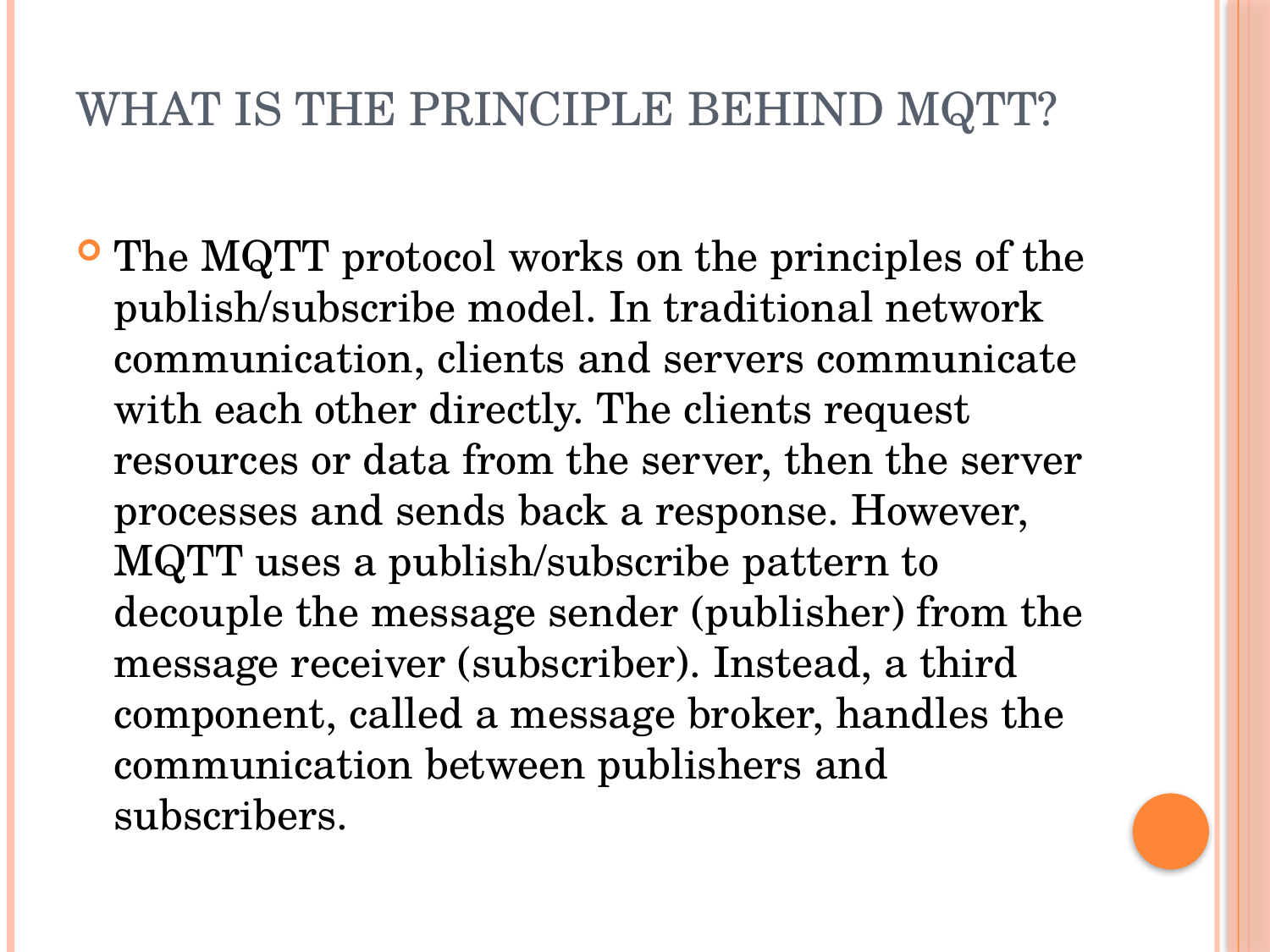

# What is the principle behind MQTT?
The MQTT protocol works on the principles of the publish/subscribe model. In traditional network communication, clients and servers communicate with each other directly. The clients request resources or data from the server, then the server processes and sends back a response. However, MQTT uses a publish/subscribe pattern to decouple the message sender (publisher) from the message receiver (subscriber). Instead, a third component, called a message broker, handles the communication between publishers and subscribers.